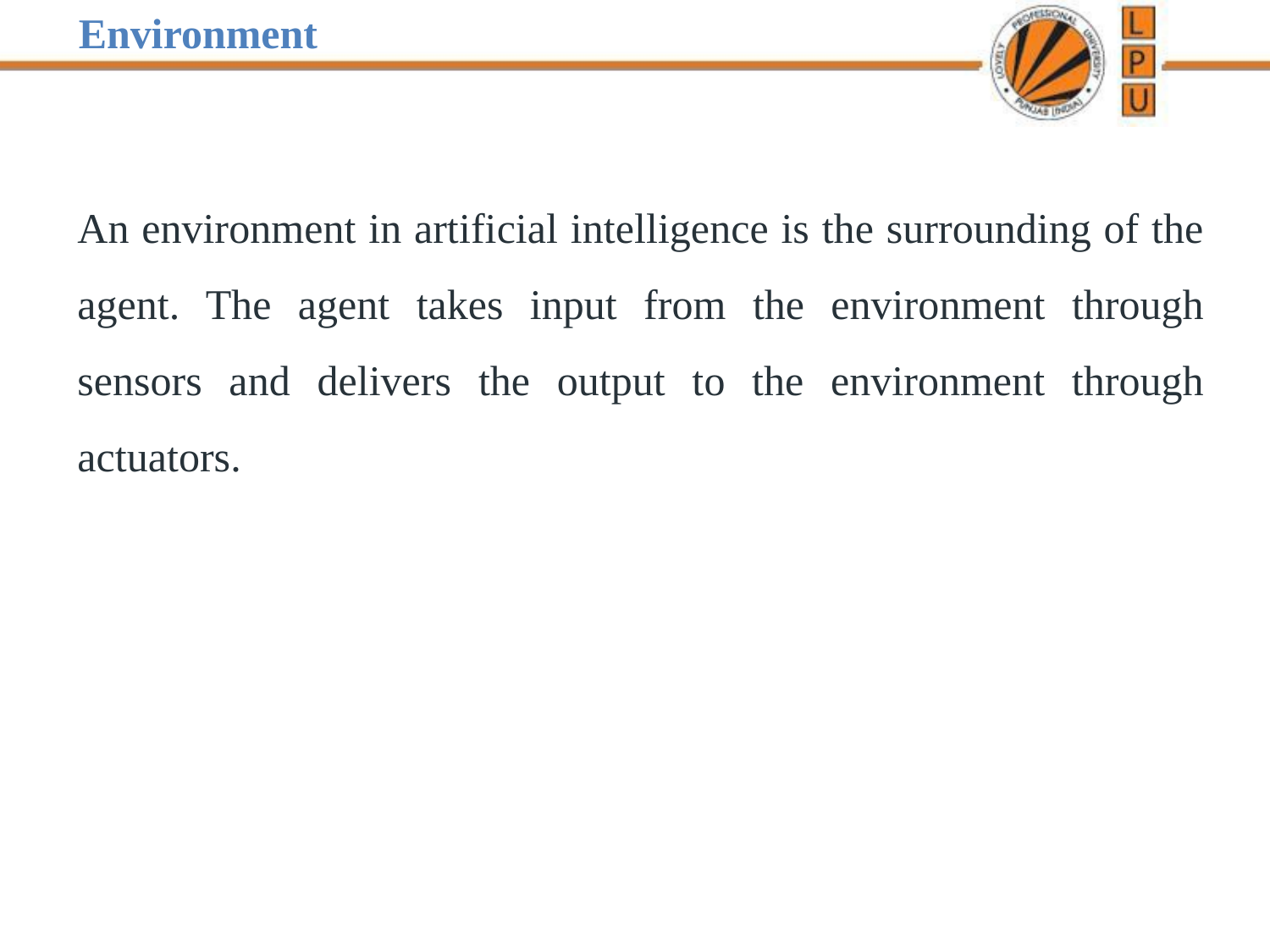

Environment
An environment in artificial intelligence is the surrounding of the agent. The agent takes input from the environment through sensors and delivers the output to the environment through actuators.